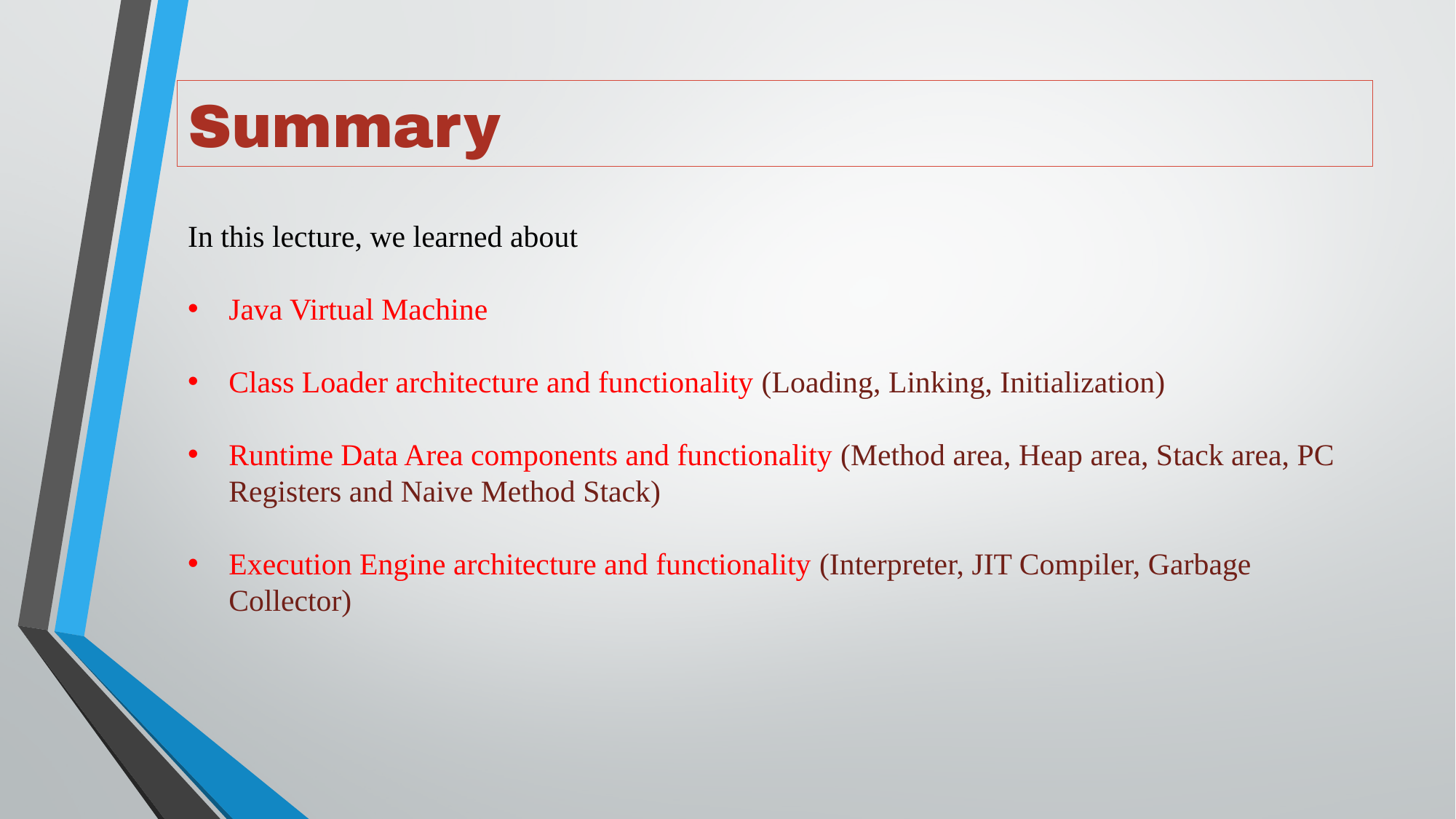

# Summary
In this lecture, we learned about

Java Virtual Machine

Class Loader architecture and functionality (Loading, Linking, Initialization)

Runtime Data Area components and functionality (Method area, Heap area, Stack area, PC Registers and Naive Method Stack)

Execution Engine architecture and functionality (Interpreter, JIT Compiler, Garbage Collector)